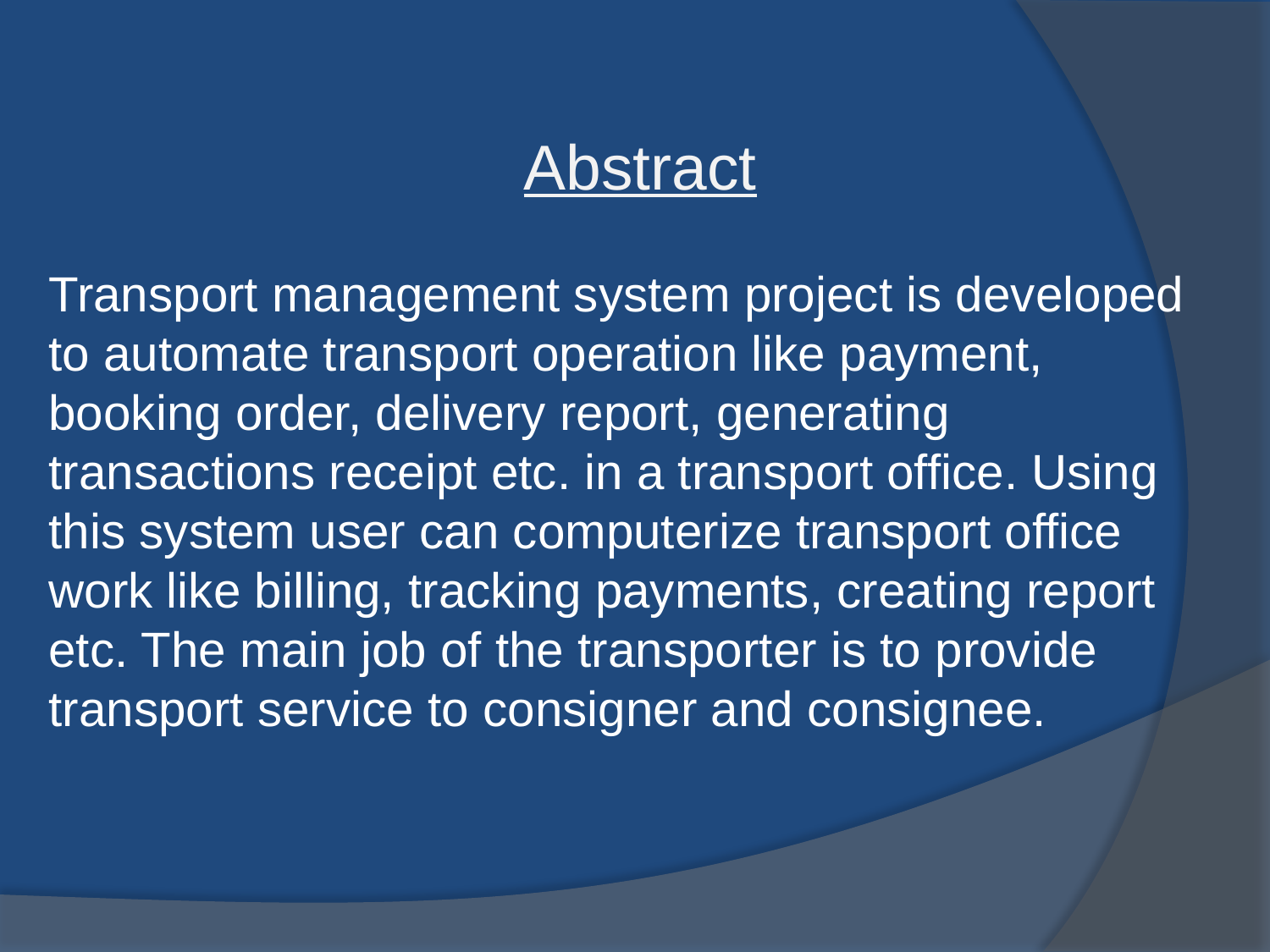

# Abstract Transport management system project is developed to automate transport operation like payment, booking order, delivery report, generating transactions receipt etc. in a transport office. Using this system user can computerize transport office work like billing, tracking payments, creating report etc. The main job of the transporter is to provide transport service to consigner and consignee.